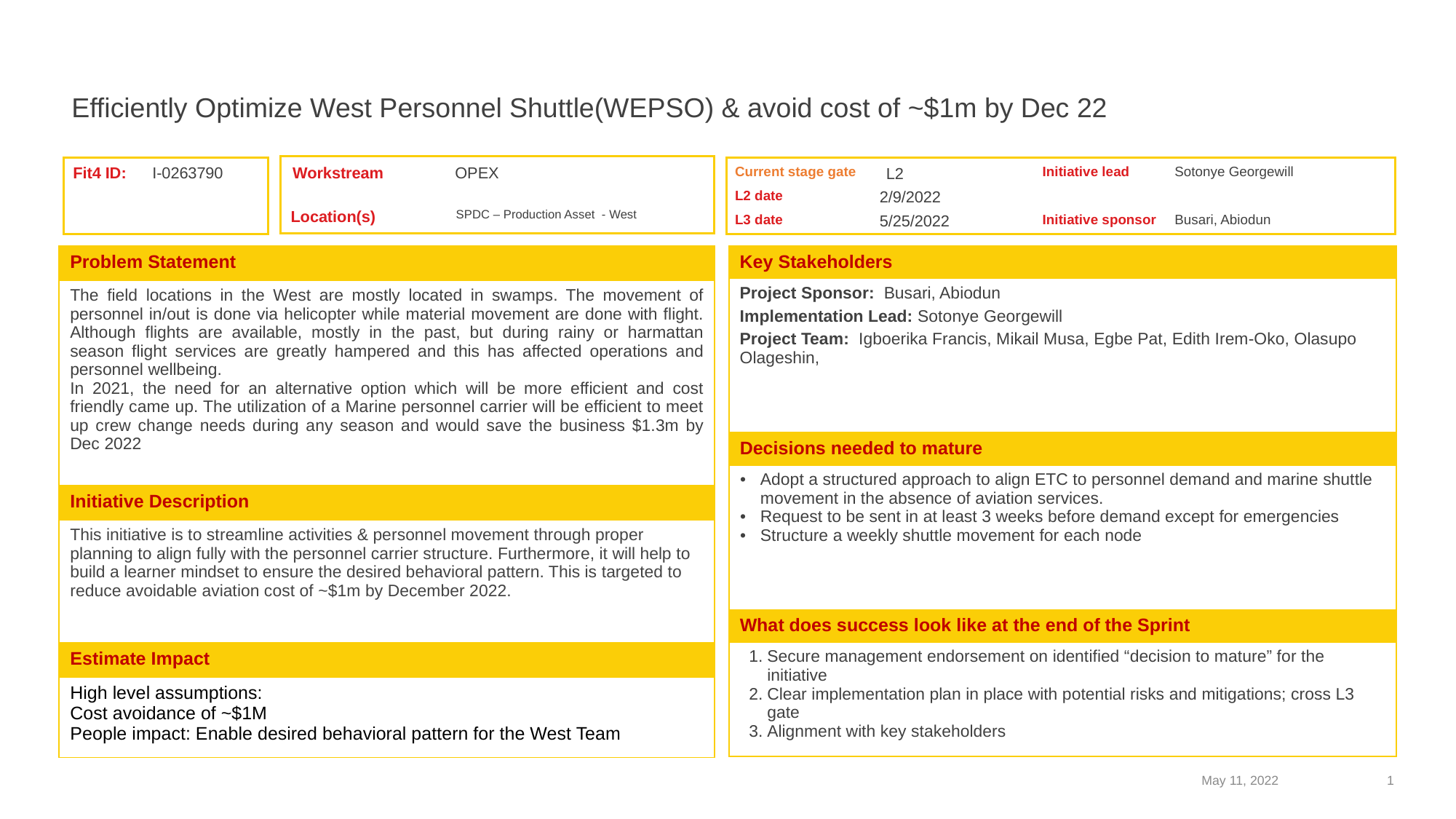

# Efficiently Optimize West Personnel Shuttle(WEPSO) & avoid cost of ~$1m by Dec 22

Fit4 ID:
I-0263790
Workstream
OPEX
Current stage gate
Initiative lead
Sotonye Georgewill
L2
2/9/2022
L2 date
Location(s)
SPDC – Production Asset  - West
L3 date
5/25/2022
Initiative sponsor
Busari, Abiodun

| Key Stakeholders |
| --- |
| Project Sponsor: Busari, Abiodun Implementation Lead: Sotonye Georgewill Project Team: Igboerika Francis, Mikail Musa, Egbe Pat, Edith Irem-Oko, Olasupo Olageshin, |
| Decisions needed to mature |
| Adopt a structured approach to align ETC to personnel demand and marine shuttle movement in the absence of aviation services. Request to be sent in at least 3 weeks before demand except for emergencies Structure a weekly shuttle movement for each node |
| What does success look like at the end of the Sprint |
| Secure management endorsement on identified “decision to mature” for the initiative Clear implementation plan in place with potential risks and mitigations; cross L3 gate Alignment with key stakeholders |
| Problem Statement |
| --- |
| The field locations in the West are mostly located in swamps. The movement of personnel in/out is done via helicopter while material movement are done with flight. Although flights are available, mostly in the past, but during rainy or harmattan season flight services are greatly hampered and this has affected operations and personnel wellbeing. In 2021, the need for an alternative option which will be more efficient and cost friendly came up. The utilization of a Marine personnel carrier will be efficient to meet up crew change needs during any season and would save the business $1.3m by Dec 2022 |
| Initiative Description |
| This initiative is to streamline activities & personnel movement through proper planning to align fully with the personnel carrier structure. Furthermore, it will help to build a learner mindset to ensure the desired behavioral pattern. This is targeted to reduce avoidable aviation cost of ~$1m by December 2022. |
| Estimate Impact |
| High level assumptions: Cost avoidance of ~$1M People impact: Enable desired behavioral pattern for the West Team |
1
May 11, 2022